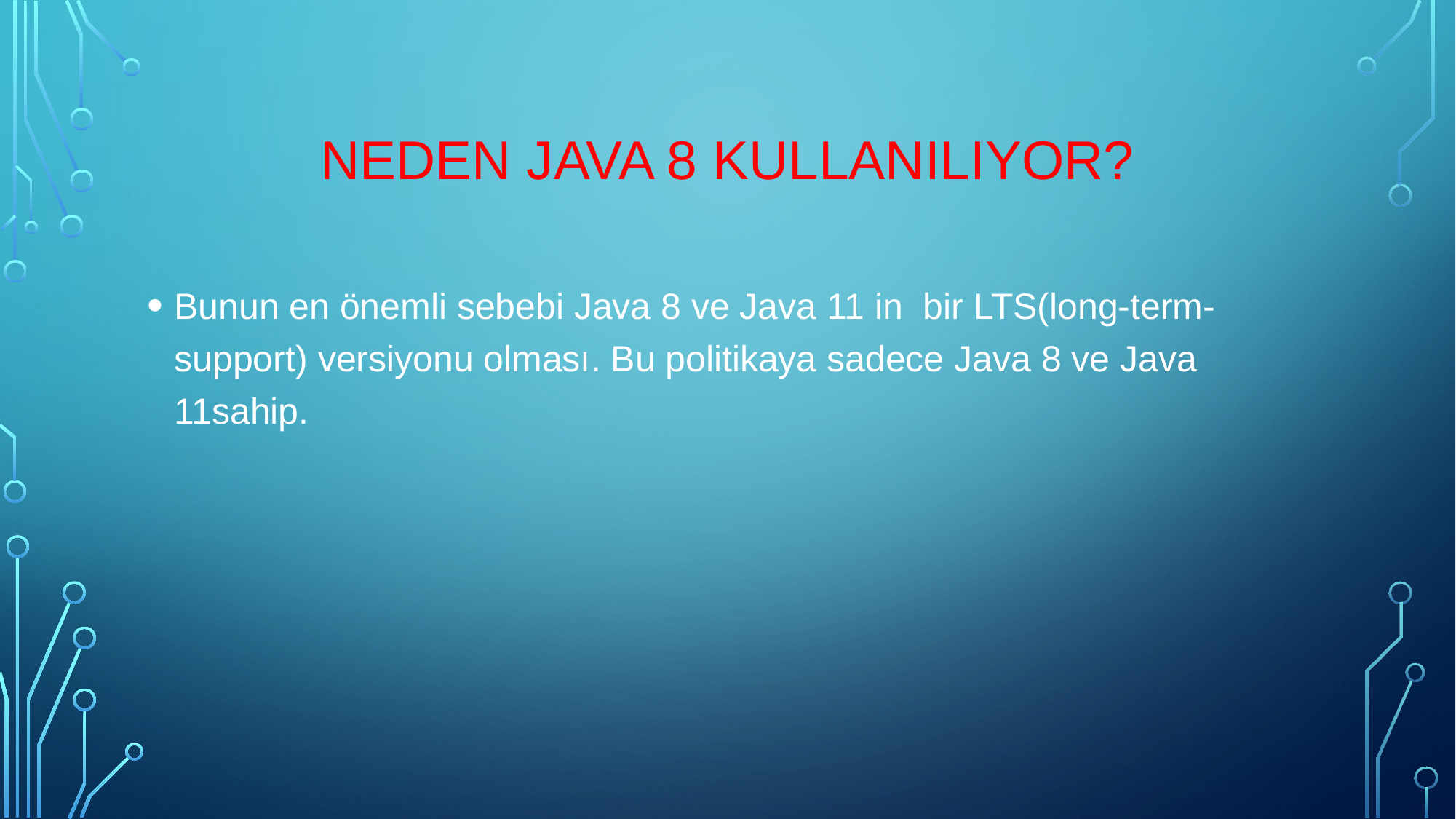

# Neden java 8 kullanılıyor?
Bunun en önemli sebebi Java 8 ve Java 11 in  bir LTS(long-term-support) versiyonu olması. Bu politikaya sadece Java 8 ve Java 11sahip.